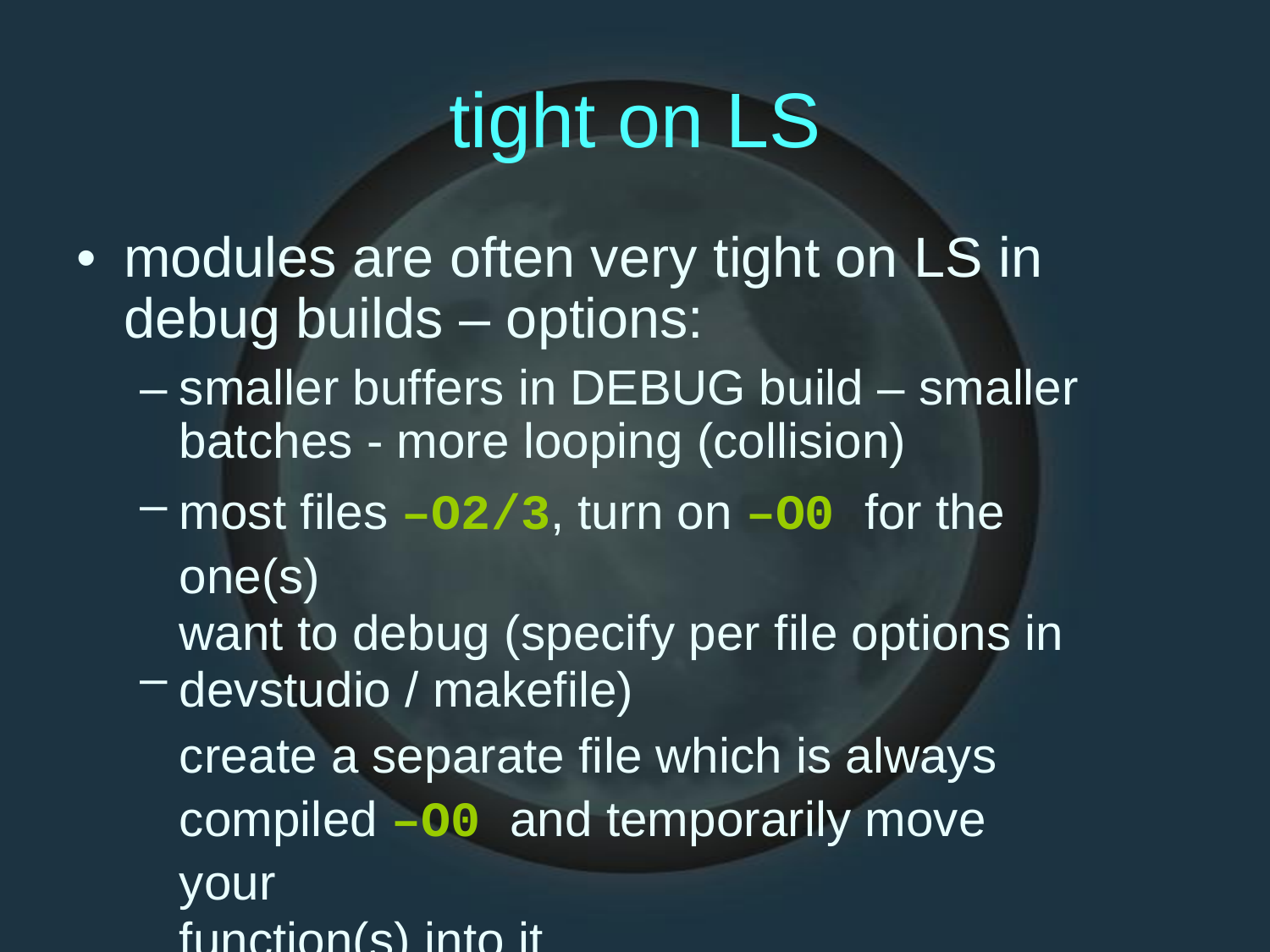

tight
on
LS
•
modules are often very tight on LS in
debug builds – options:
–
smaller buffers in DEBUG build – smaller
batches - more looping (collision)
most files –O2/3, turn on –O0 for the one(s)
want to debug (specify per file options in
devstudio / makefile)
create a separate file which is always
compiled –O0 and temporarily move your
function(s) into it
–
–